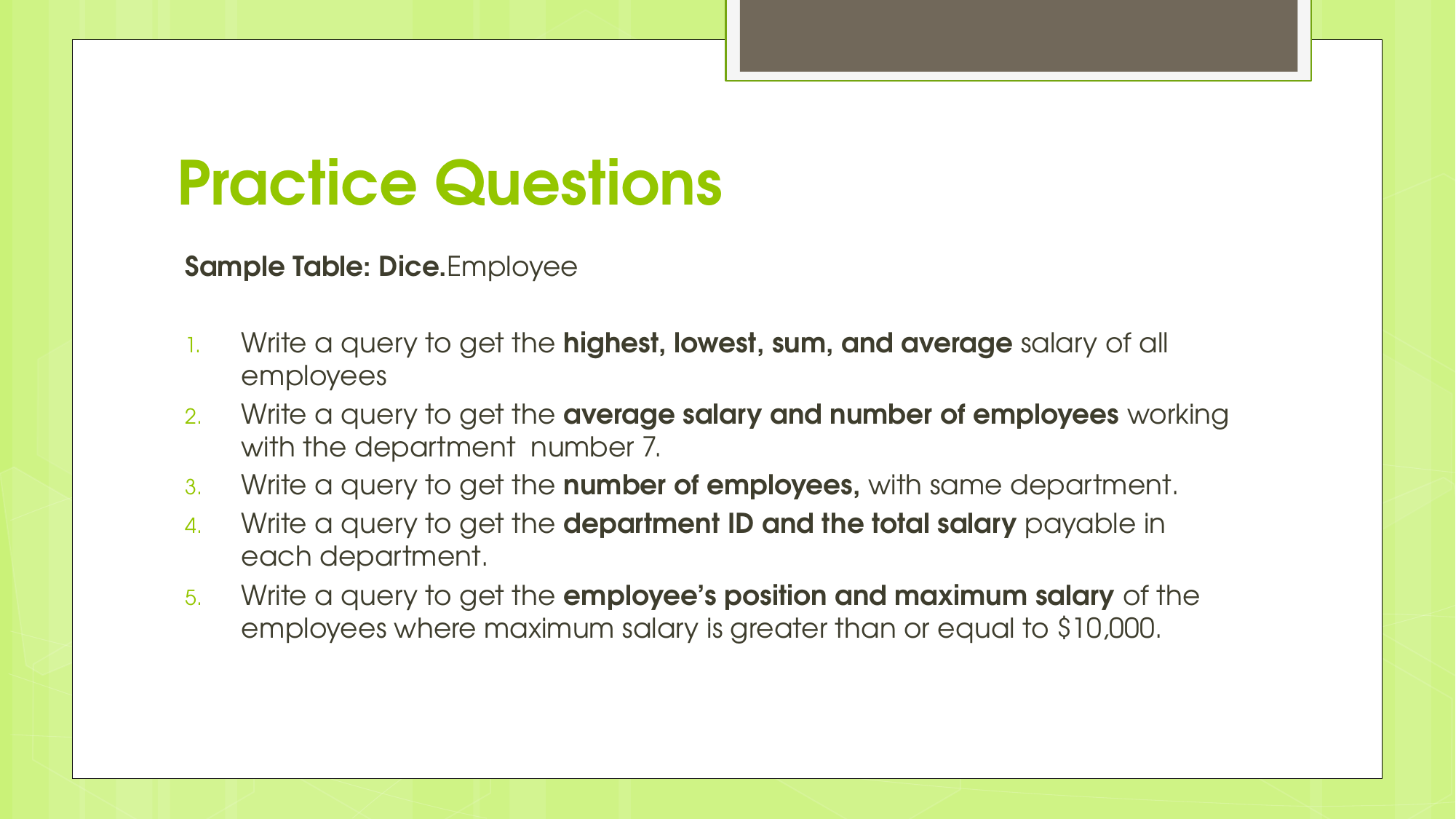

# Practice Questions
Sample Table: Dice.Employee

Write a query to get the highest, lowest, sum, and average salary of all employees
Write a query to get the average salary and number of employees working with the department  number 7.
Write a query to get the number of employees, with same department.
Write a query to get the department ID and the total salary payable in each department.
Write a query to get the employee’s position and maximum salary of the employees where maximum salary is greater than or equal to $10,000.